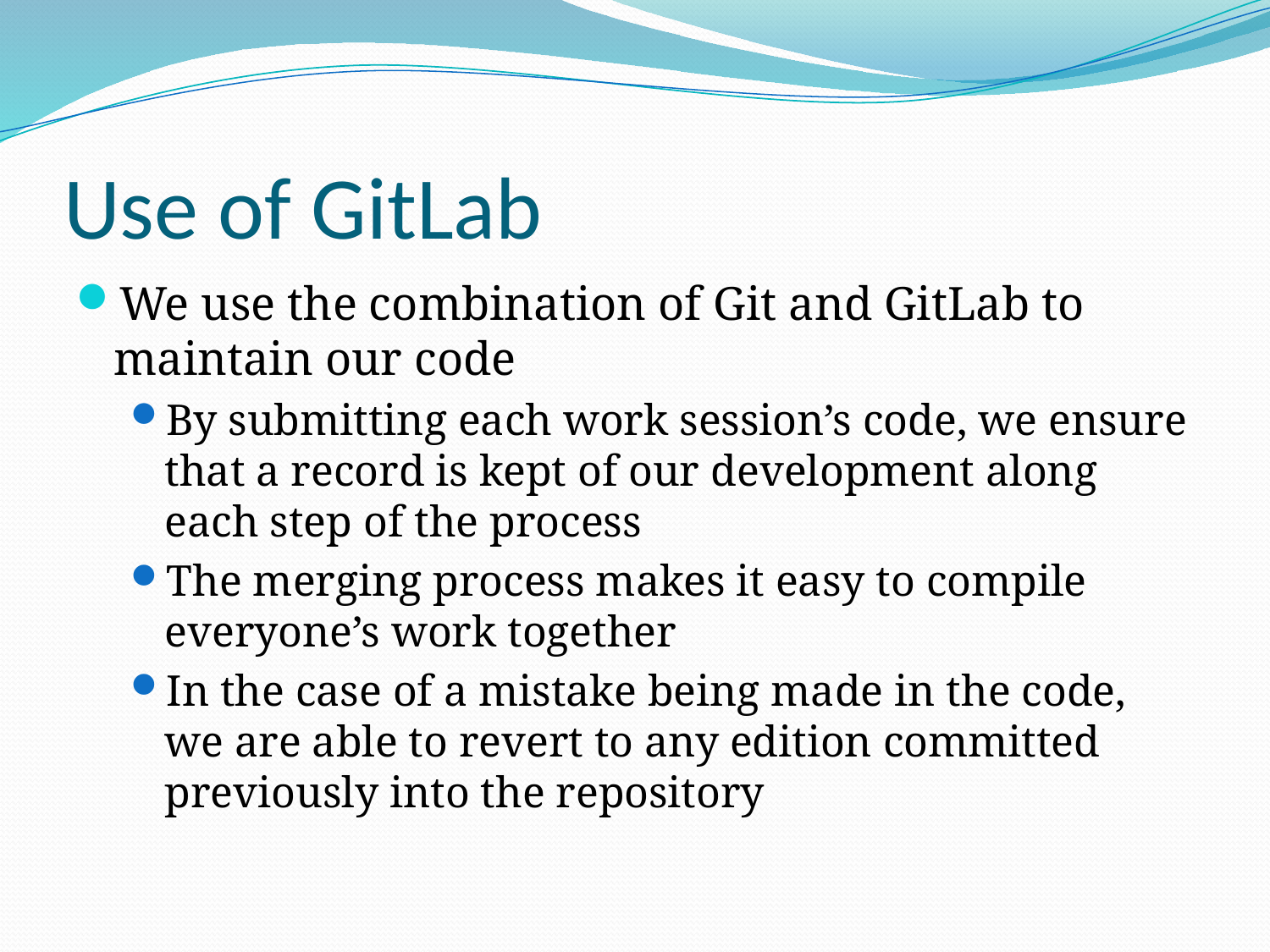

# Use of GitLab
We use the combination of Git and GitLab to maintain our code
By submitting each work session’s code, we ensure that a record is kept of our development along each step of the process
The merging process makes it easy to compile everyone’s work together
In the case of a mistake being made in the code, we are able to revert to any edition committed previously into the repository